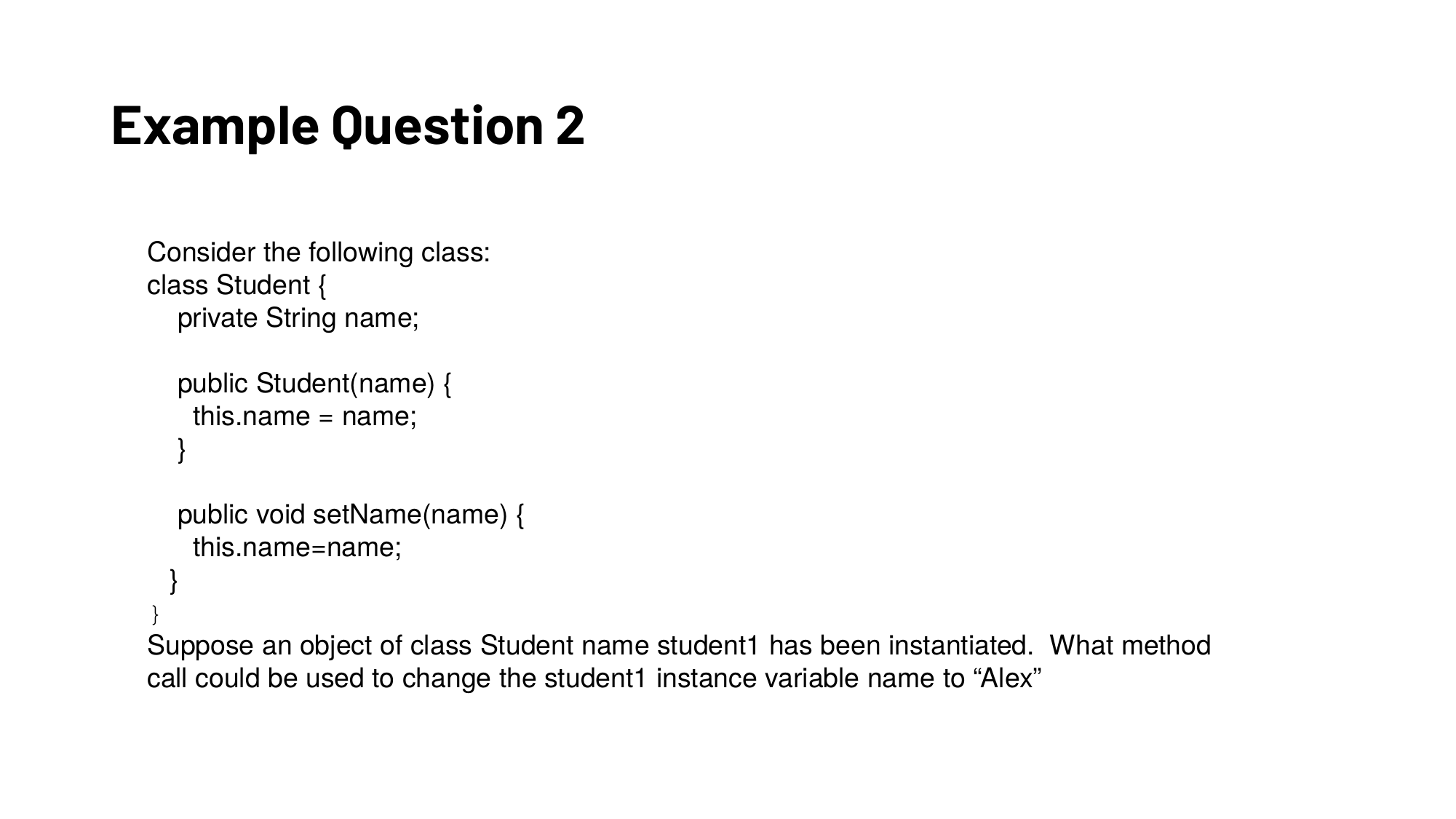

# Example Question 2
Consider the following class:
class Student {
    private String name;

    public Student(name) {
      this.name = name;
    }

    public void setName(name) {
      this.name=name;
   }
}
Suppose an object of class Student name student1 has been instantiated.  What method call could be used to change the student1 instance variable name to “Alex”